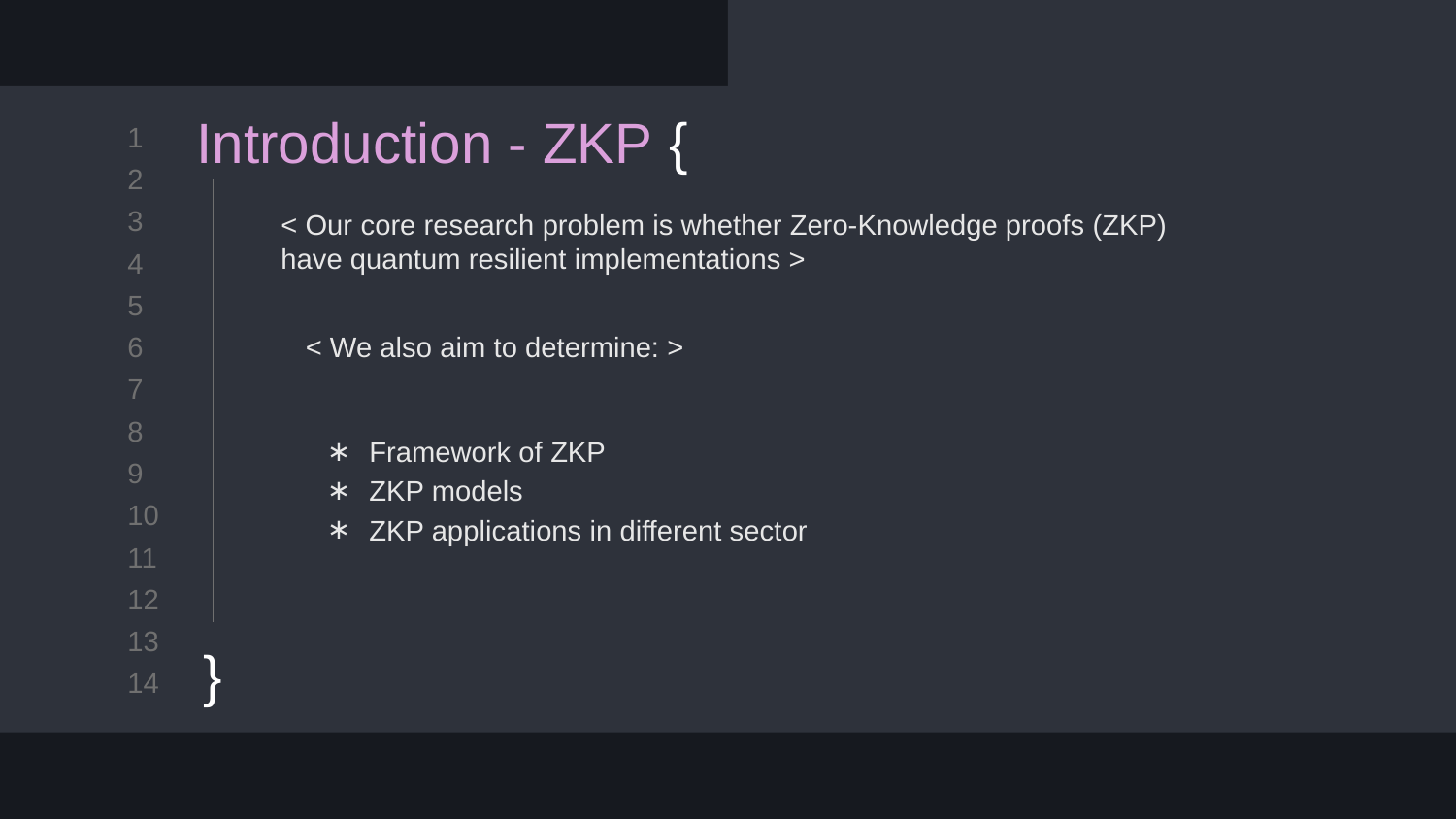

# Introduction - ZKP {
}
< Our core research problem is whether Zero-Knowledge proofs (ZKP) have quantum resilient implementations >
< We also aim to determine: >
Framework of ZKP
ZKP models
ZKP applications in different sector